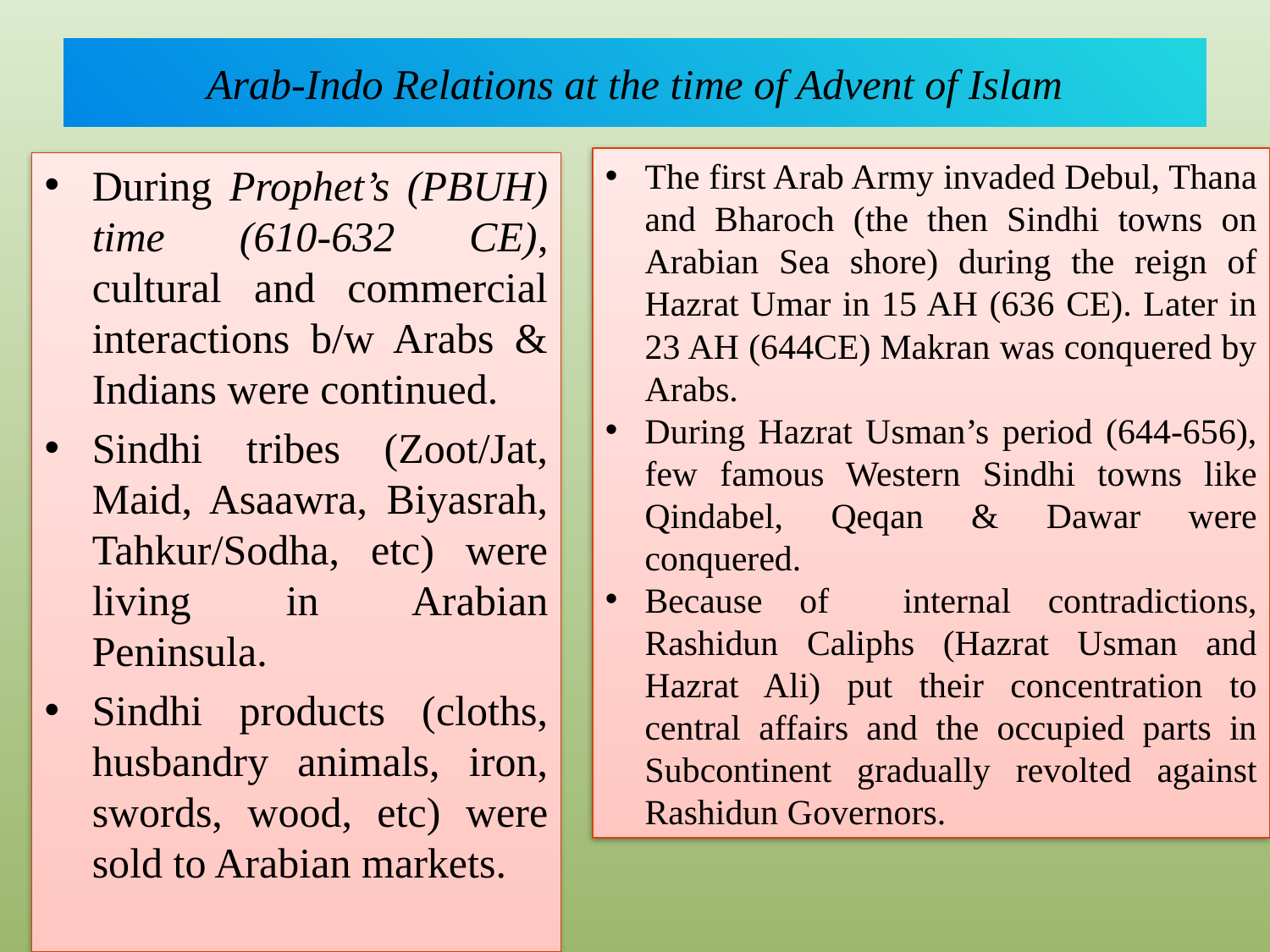

# Arab-Indo Relations at the time of Advent of Islam
The first Arab Army invaded Debul, Thana and Bharoch (the then Sindhi towns on Arabian Sea shore) during the reign of Hazrat Umar in 15 AH (636 CE). Later in 23 AH (644CE) Makran was conquered by Arabs.
During Hazrat Usman’s period (644-656), few famous Western Sindhi towns like Qindabel, Qeqan & Dawar were conquered.
Because of  internal contradictions, Rashidun Caliphs (Hazrat Usman and Hazrat Ali) put their concentration to central affairs and the occupied parts in Subcontinent gradually revolted against Rashidun Governors.
During Prophet’s (PBUH) time (610-632 CE), cultural and commercial interactions b/w Arabs & Indians were continued.
Sindhi tribes (Zoot/Jat, Maid, Asaawra, Biyasrah, Tahkur/Sodha, etc) were living in Arabian Peninsula.
Sindhi products (cloths, husbandry animals, iron, swords, wood, etc) were sold to Arabian markets.